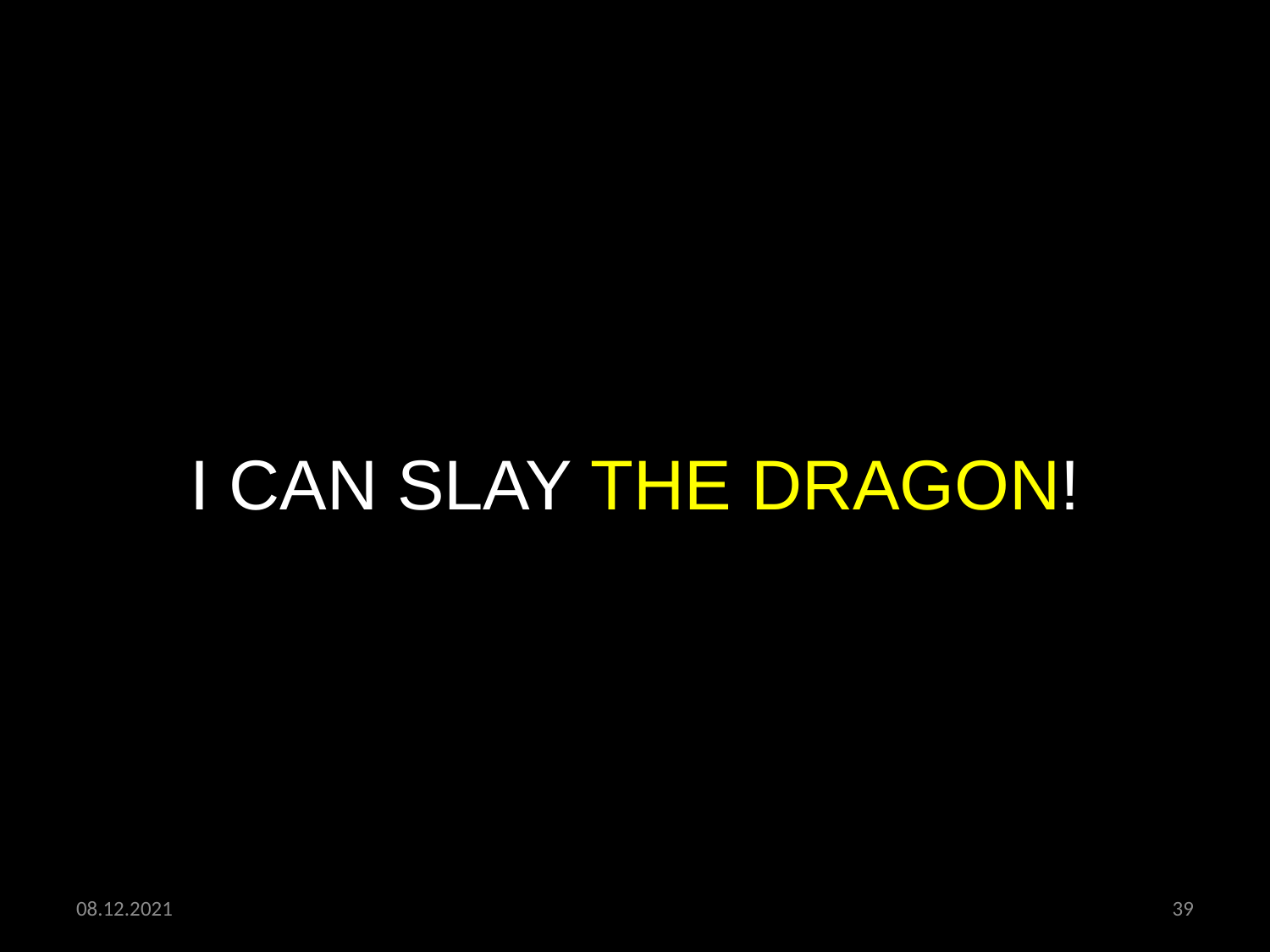

I CAN SLAY THE DRAGON!
08.12.2021
39